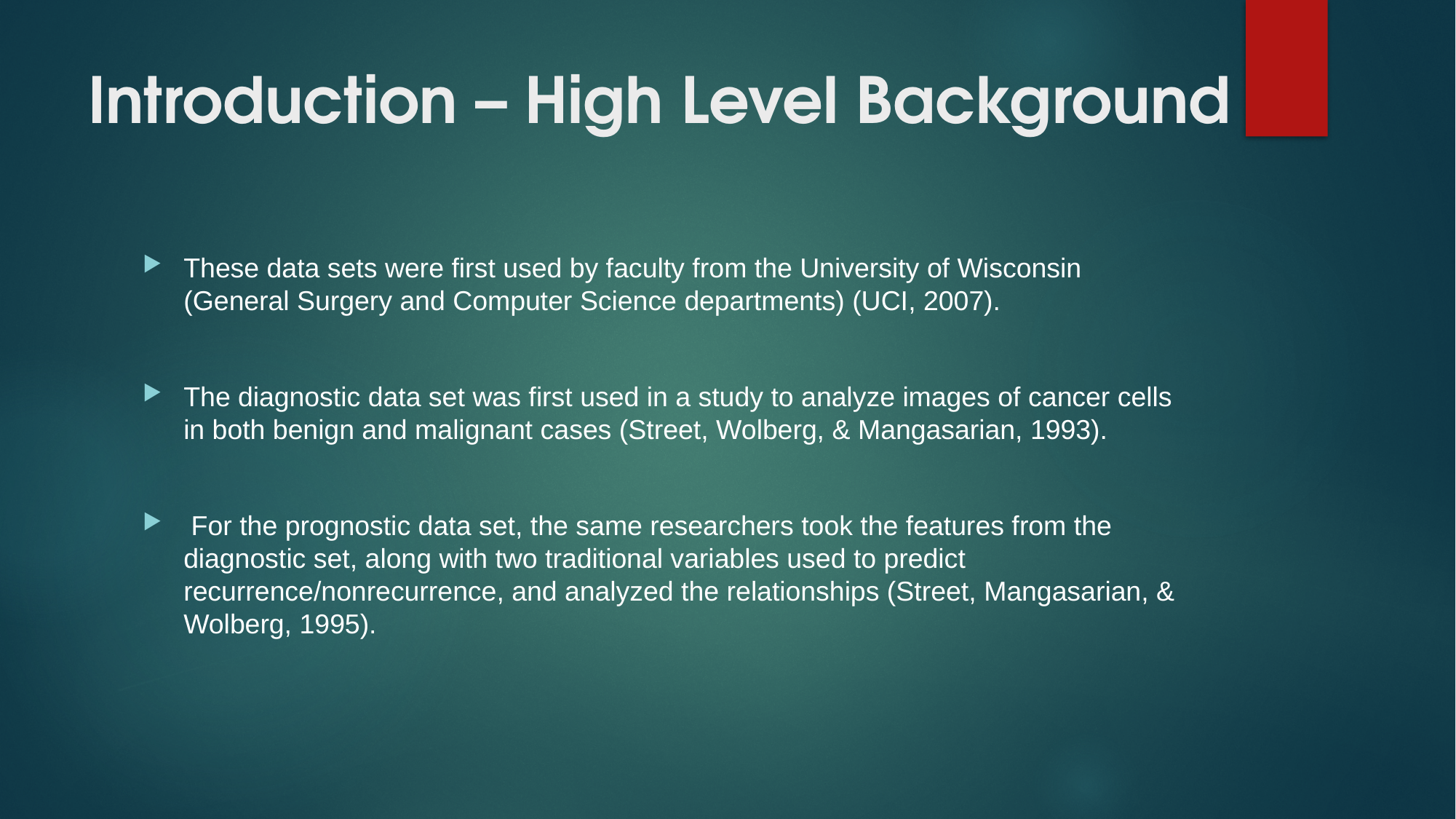

# Introduction – High Level Background
These data sets were first used by faculty from the University of Wisconsin (General Surgery and Computer Science departments) (UCI, 2007).

The diagnostic data set was first used in a study to analyze images of cancer cells in both benign and malignant cases (Street, Wolberg, & Mangasarian, 1993).

 For the prognostic data set, the same researchers took the features from the diagnostic set, along with two traditional variables used to predict recurrence/nonrecurrence, and analyzed the relationships (Street, Mangasarian, & Wolberg, 1995).